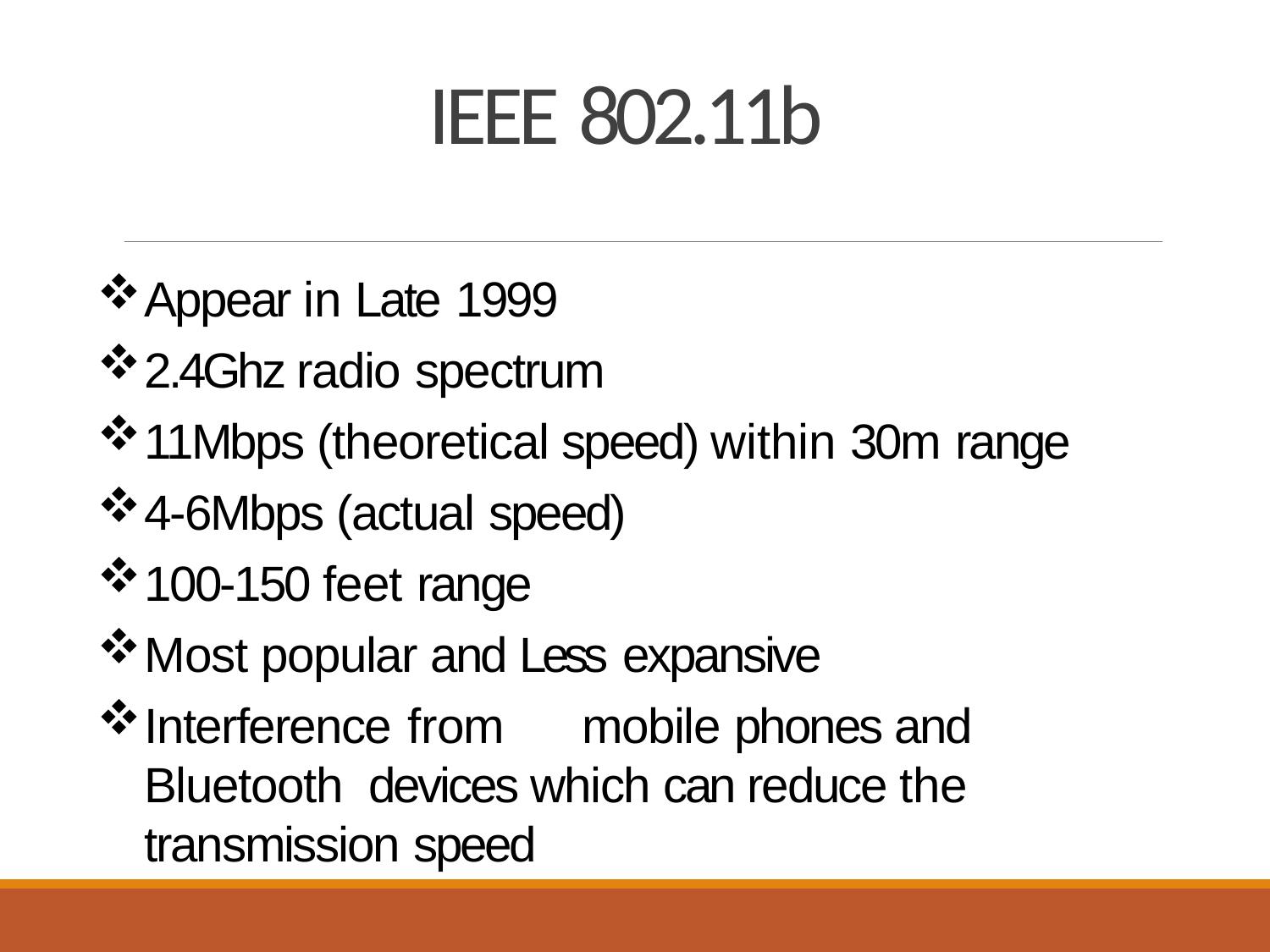

# IEEE 802.11b
Appear in Late 1999
2.4Ghz radio spectrum
11Mbps (theoretical speed) within 30m range
4-6Mbps (actual speed)
100-150 feet range
Most popular and Less expansive
Interference from	mobile phones and Bluetooth  devices which can reduce the transmission speed